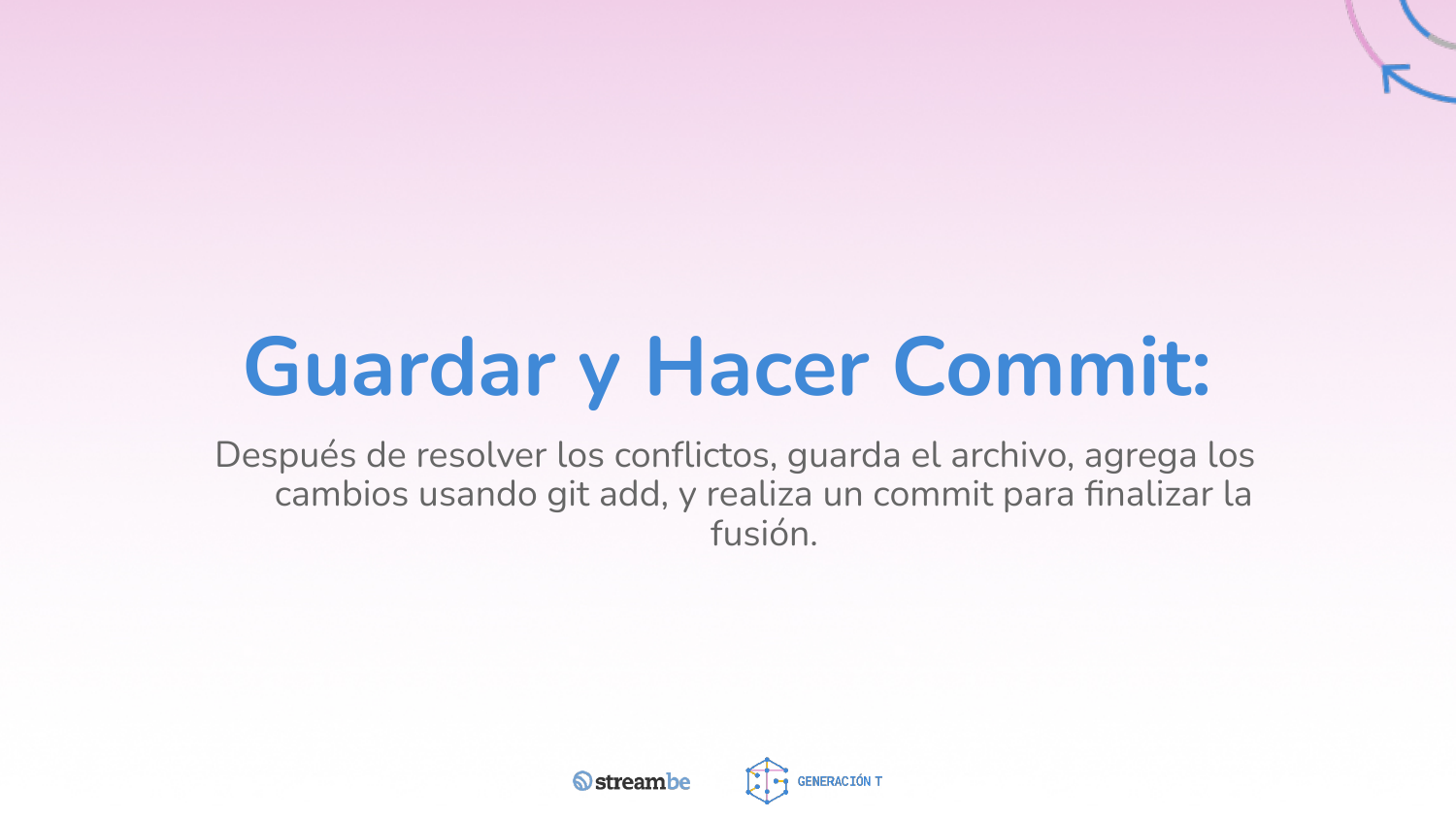

# Guardar y Hacer Commit:
Después de resolver los conflictos, guarda el archivo, agrega los cambios usando git add, y realiza un commit para finalizar la fusión.